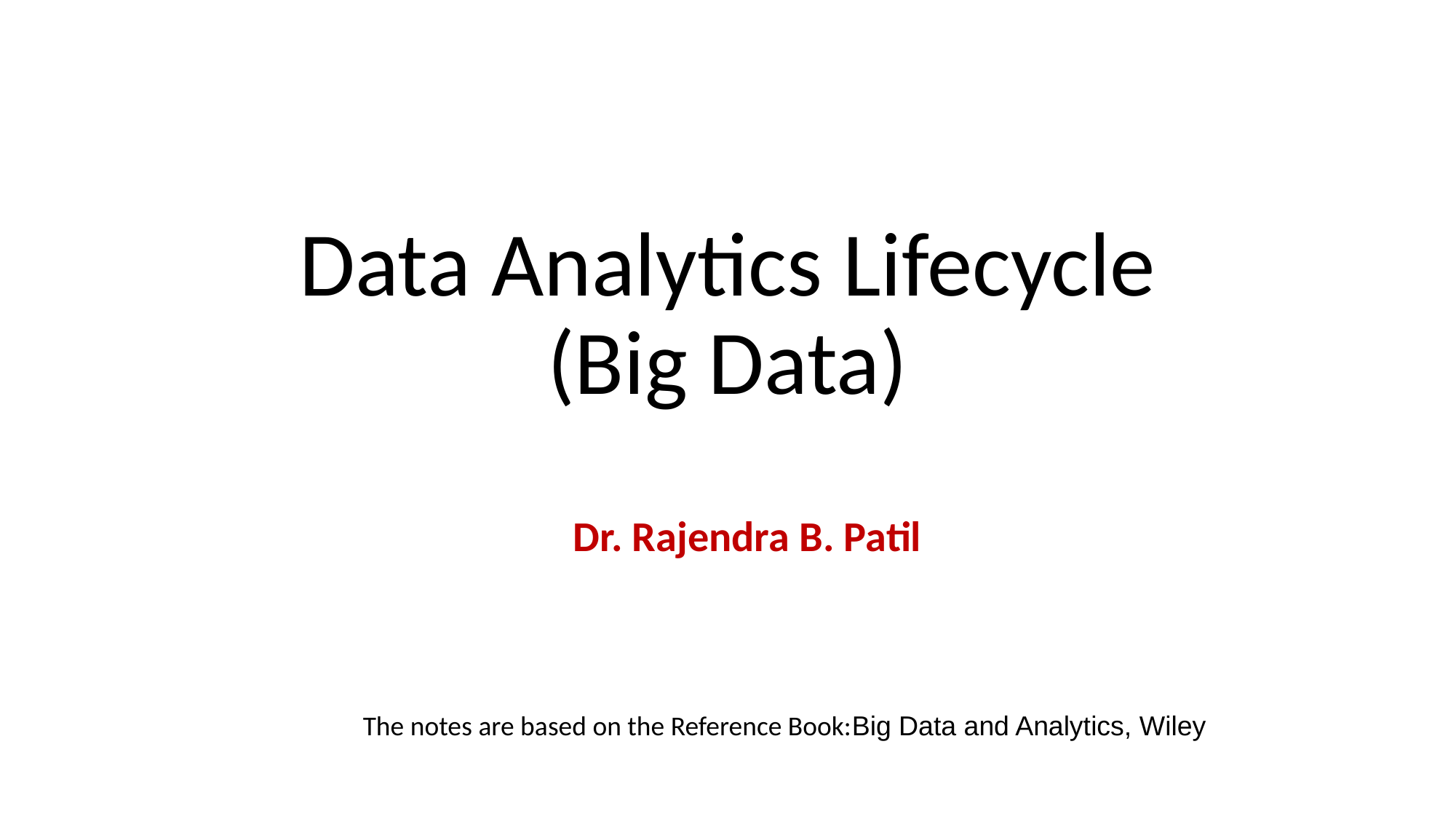

# Data Analytics Lifecycle (Big Data)
Dr. Rajendra B. Patil
The notes are based on the Reference Book:Big Data and Analytics, Wiley